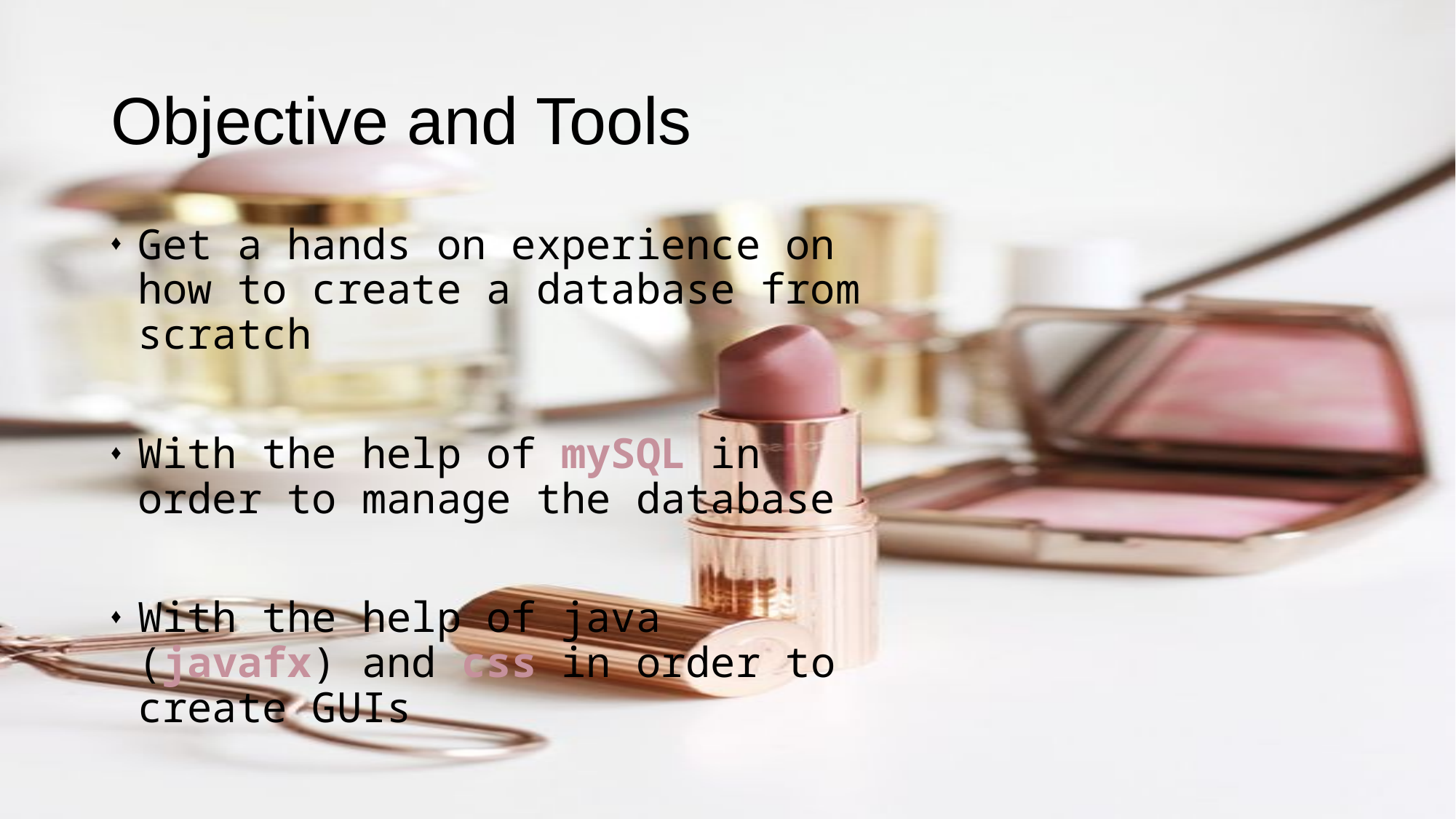

# Objective and Tools
Get a hands on experience on how to create a database from scratch

With the help of mySQL in order to manage the database

With the help of java (javafx) and css in order to create GUIs